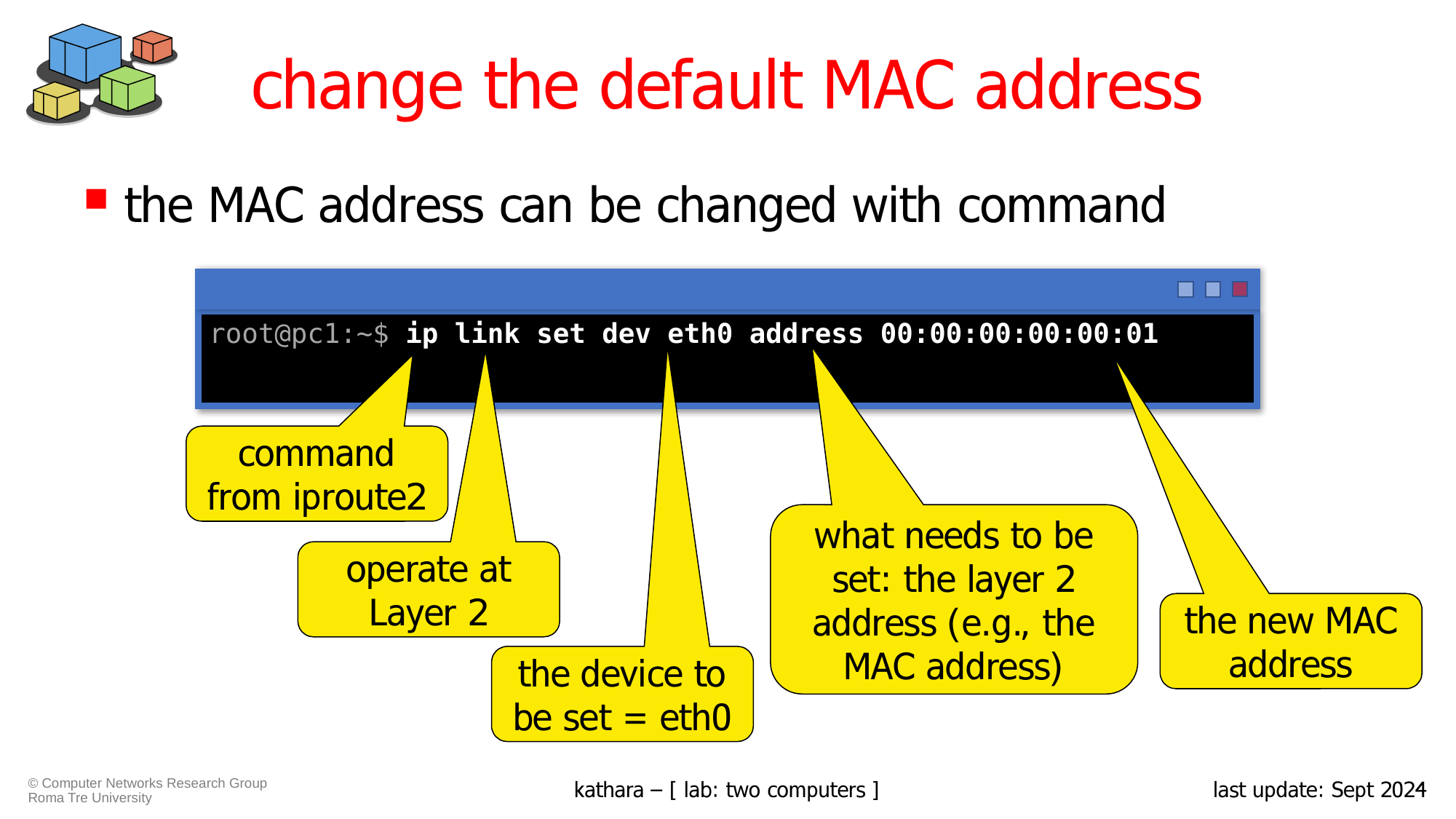

# change the default MAC address
the MAC address can be changed with command

root@pc1:~$ ip link set dev eth0 address 00:00:00:00:00:01
command from iproute2
what needs to be set: the layer 2 address (e.g., the MAC address)
operate at Layer 2
the new MAC address
the device to be set = eth0
kathara – [ lab: two computers ]
last update: Sept 2024